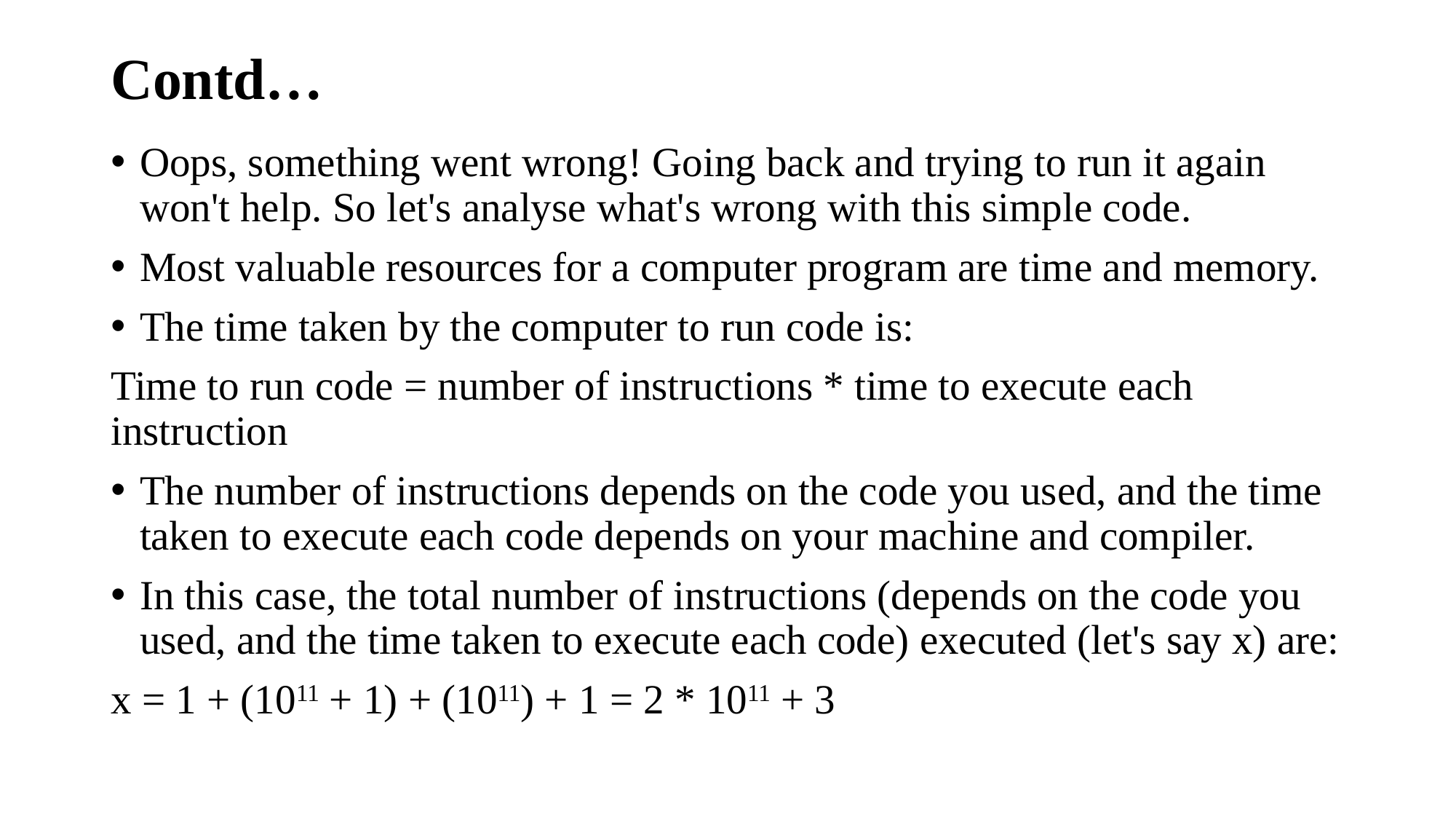

# Contd…
Oops, something went wrong! Going back and trying to run it again won't help. So let's analyse what's wrong with this simple code.
Most valuable resources for a computer program are time and memory.
The time taken by the computer to run code is:
Time to run code = number of instructions * time to execute each instruction
The number of instructions depends on the code you used, and the time taken to execute each code depends on your machine and compiler.
In this case, the total number of instructions (depends on the code you used, and the time taken to execute each code) executed (let's say x) are:
x = 1 + (1011 + 1) + (1011) + 1 = 2 * 1011 + 3